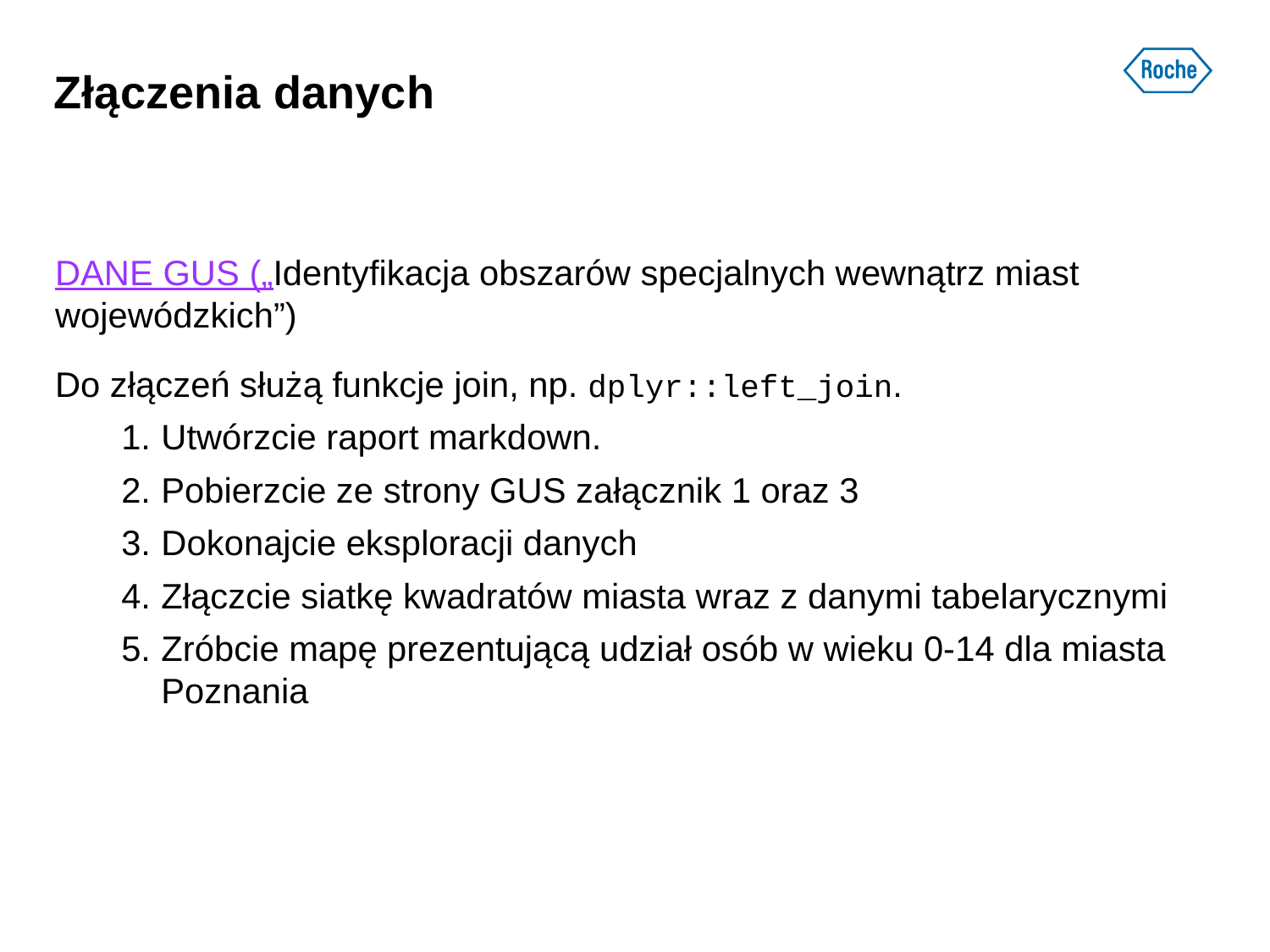

Złączenia danych
DANE GUS („Identyfikacja obszarów specjalnych wewnątrz miast wojewódzkich”)
Do złączeń służą funkcje join, np. dplyr::left_join.
Utwórzcie raport markdown.
Pobierzcie ze strony GUS załącznik 1 oraz 3
Dokonajcie eksploracji danych
Złączcie siatkę kwadratów miasta wraz z danymi tabelarycznymi
Zróbcie mapę prezentującą udział osób w wieku 0-14 dla miasta Poznania